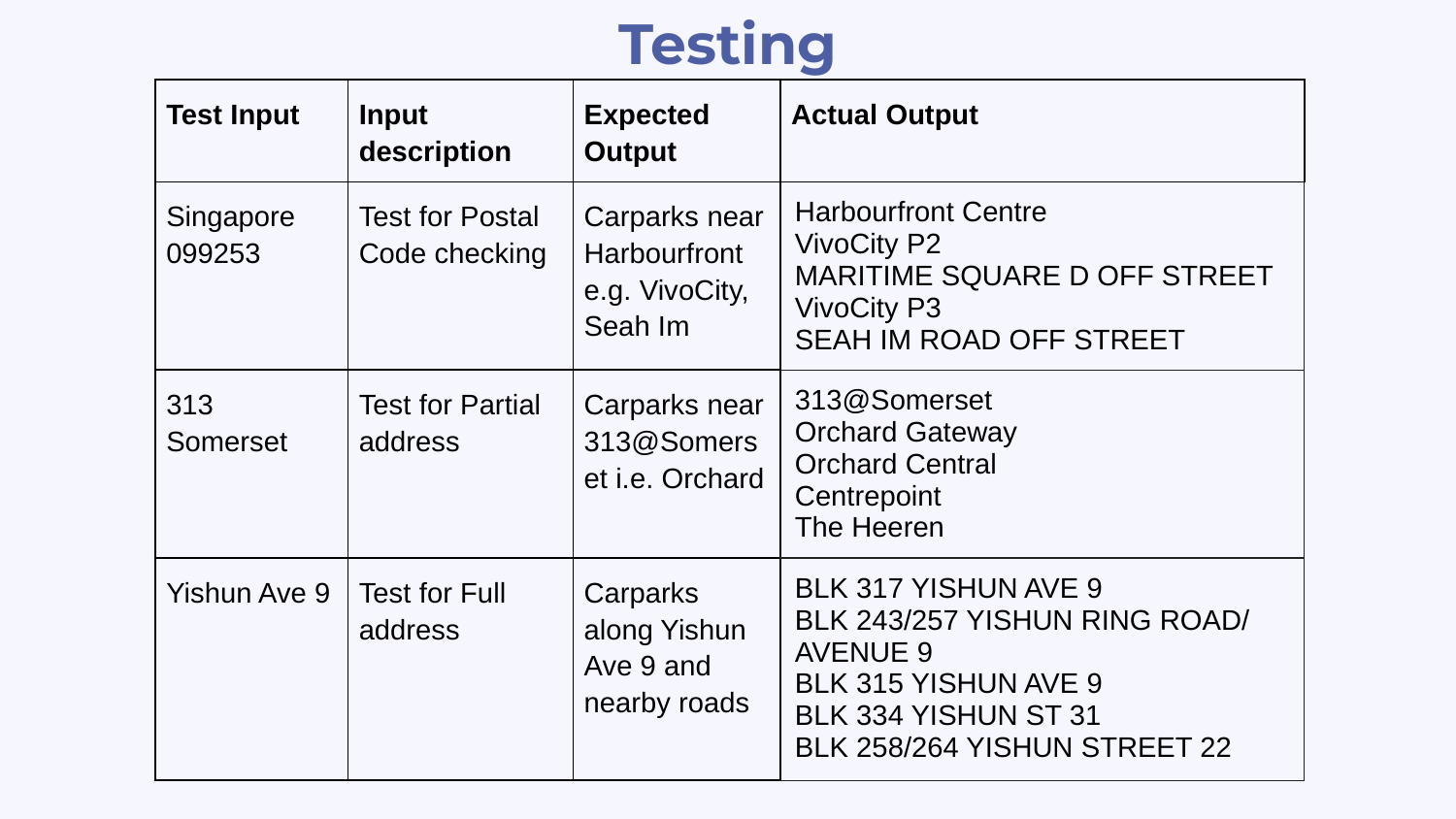

# Testing
| Test Input | Input description | Expected Output | Actual Output |
| --- | --- | --- | --- |
| Singapore 099253 | Test for Postal Code checking | Carparks near Harbourfront e.g. VivoCity, Seah Im | Harbourfront Centre VivoCity P2 MARITIME SQUARE D OFF STREET VivoCity P3 SEAH IM ROAD OFF STREET |
| 313 Somerset | Test for Partial address | Carparks near 313@Somerset i.e. Orchard | 313@Somerset Orchard Gateway Orchard Central Centrepoint The Heeren |
| Yishun Ave 9 | Test for Full address | Carparks along Yishun Ave 9 and nearby roads | BLK 317 YISHUN AVE 9 BLK 243/257 YISHUN RING ROAD/ AVENUE 9 BLK 315 YISHUN AVE 9 BLK 334 YISHUN ST 31 BLK 258/264 YISHUN STREET 22 |